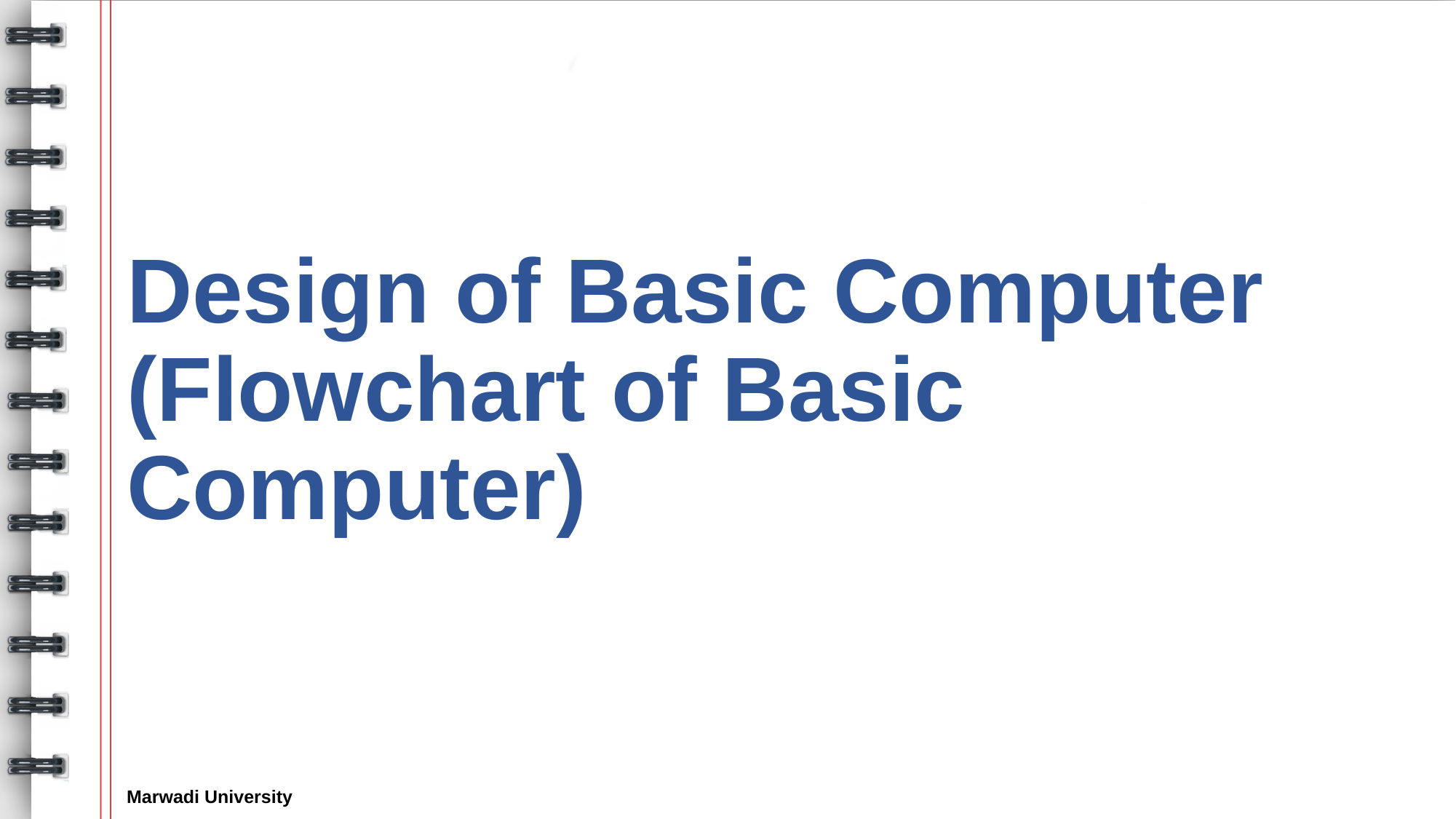

# Design of Basic Computer (Flowchart of Basic Computer)

Marwadi University